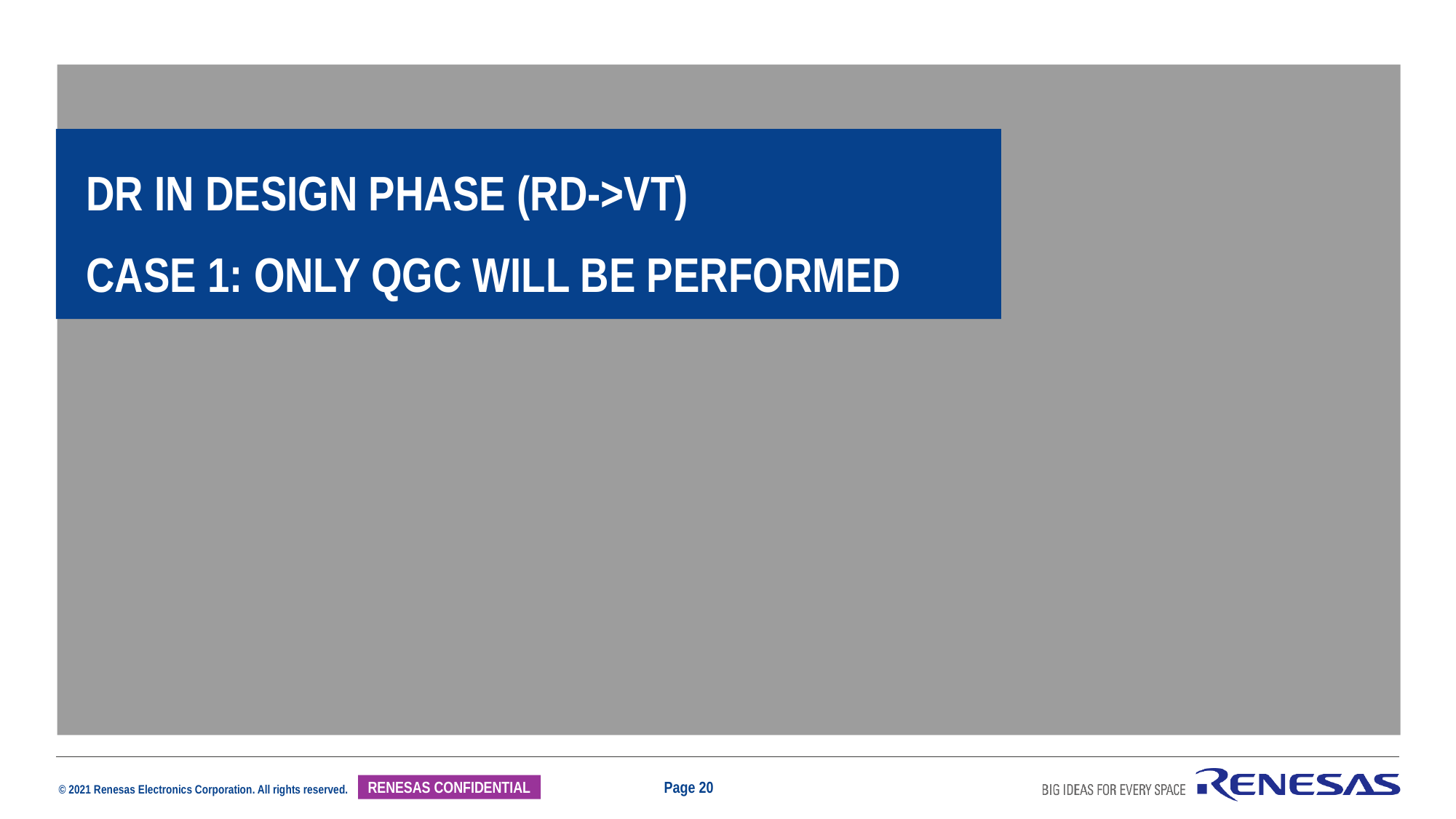

Dr in design phase (RD->VT)
Case 1: only qgc will be performed